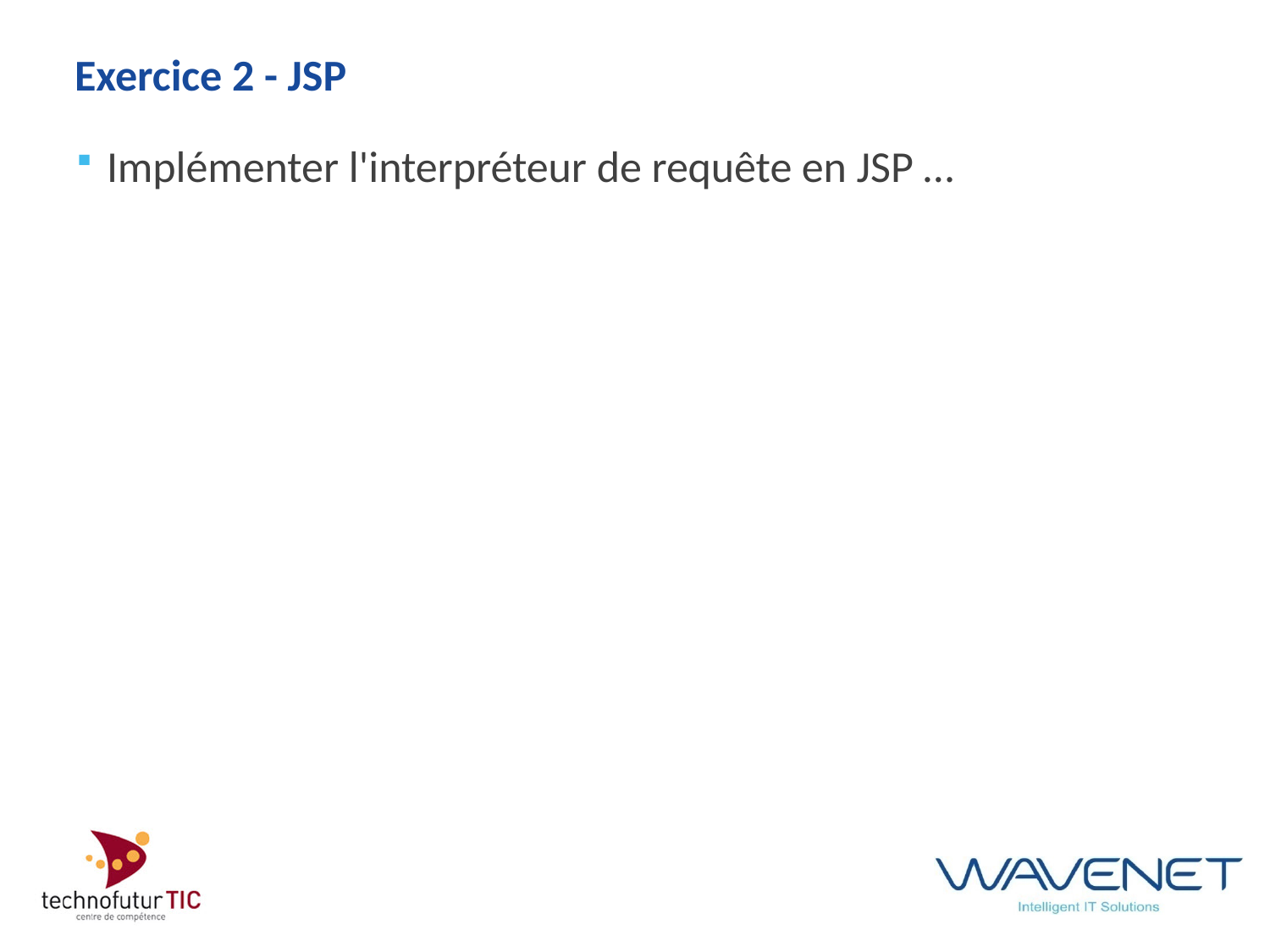

# Exercice 2 - JSP
Implémenter l'interpréteur de requête en JSP …